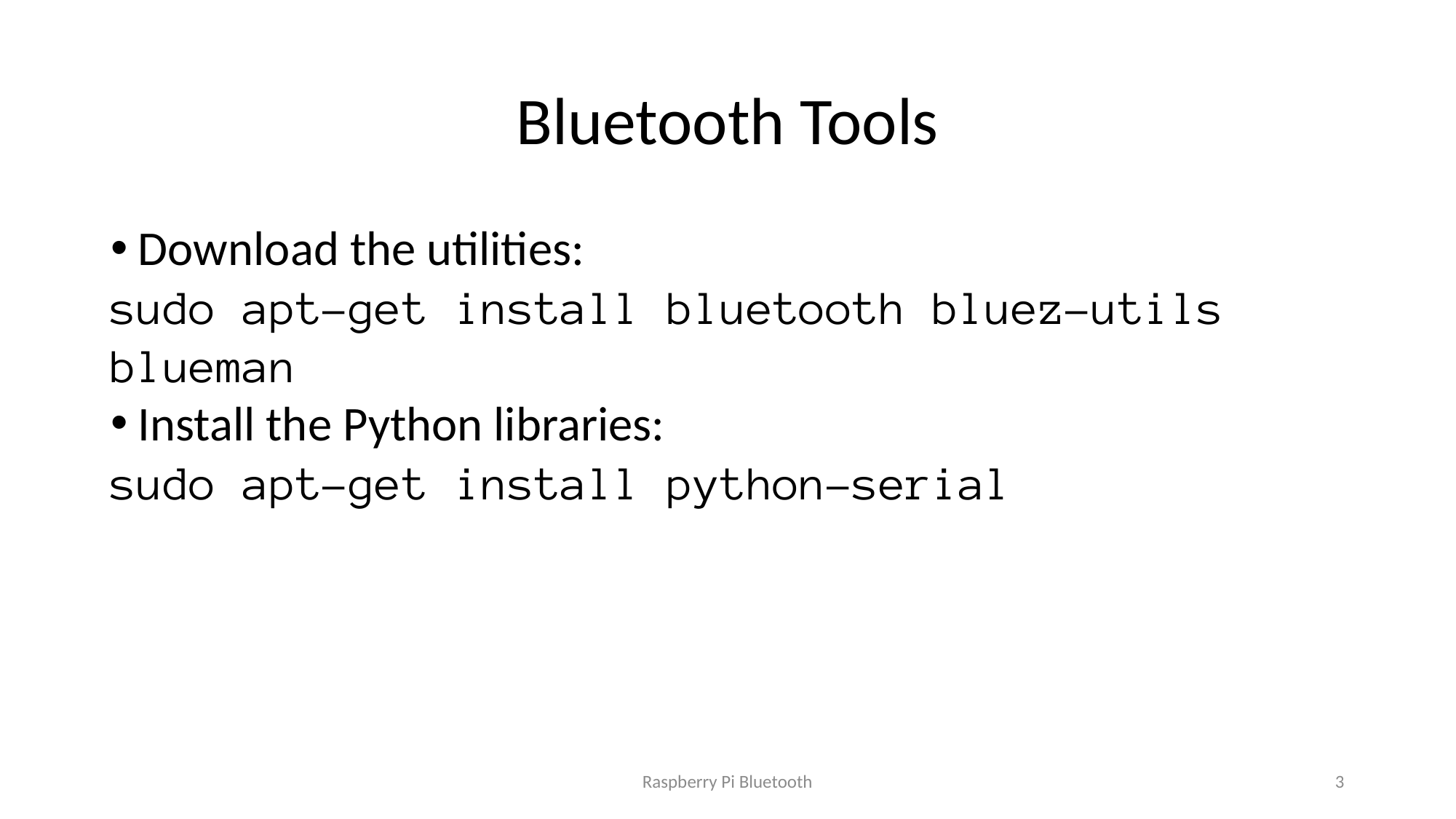

# Bluetooth Tools
Download the utilities:
sudo apt-get install bluetooth bluez-utils blueman
Install the Python libraries:
sudo apt-get install python-serial

Raspberry Pi Bluetooth
3